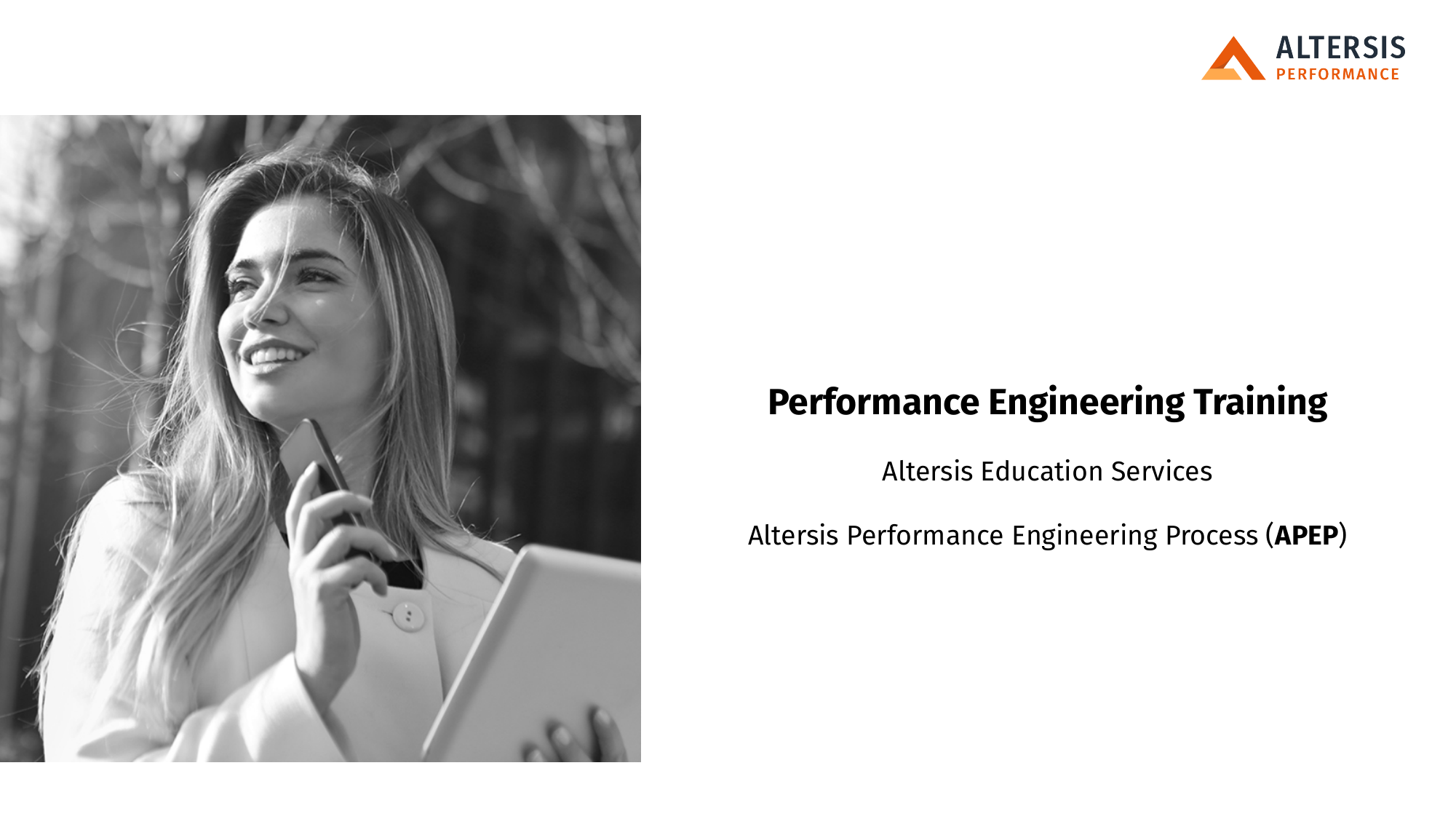

Performance Engineering Training
Altersis Education Services
Altersis Performance Engineering Process (APEP)